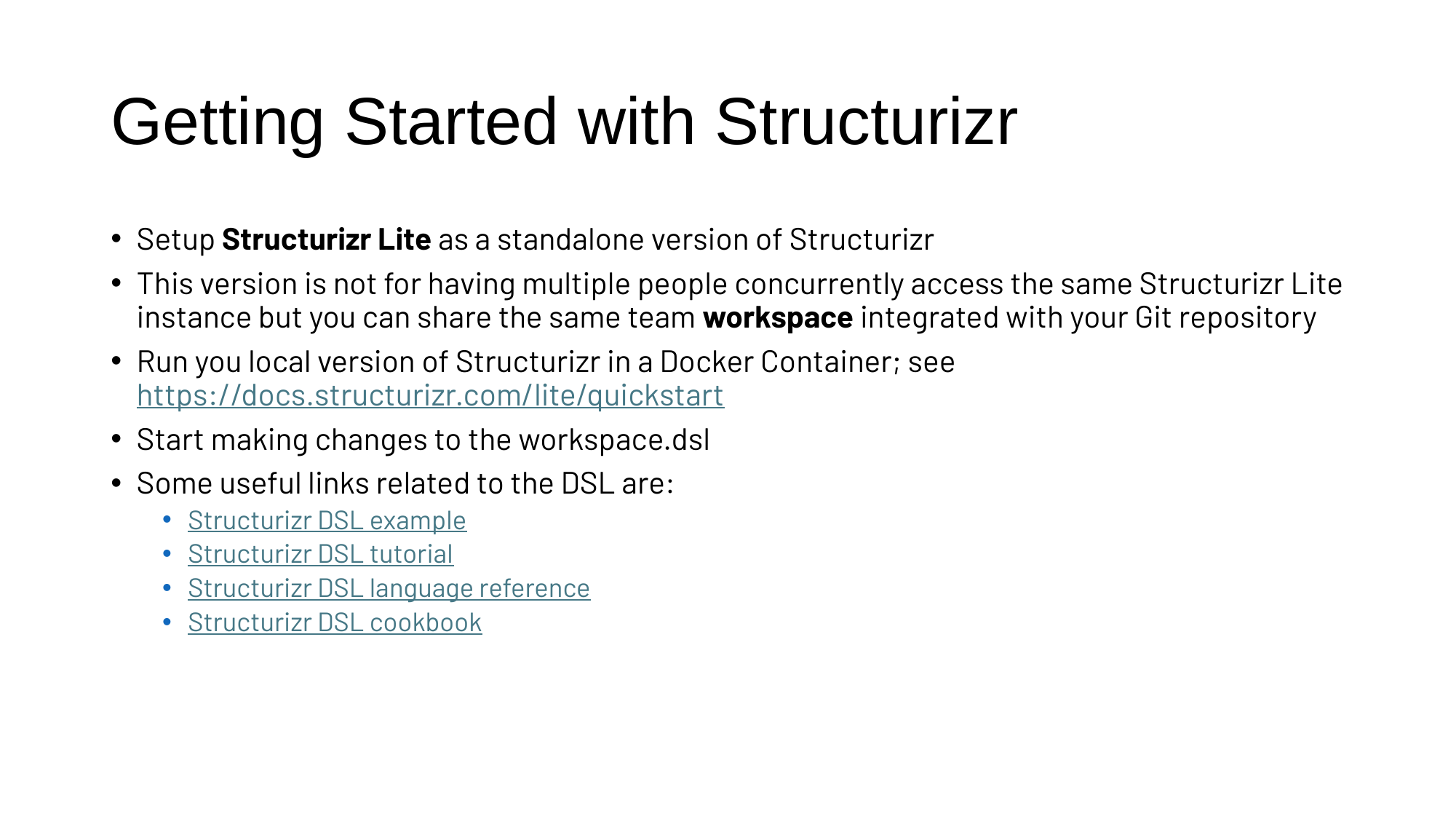

# Getting Started with Structurizr
Setup Structurizr Lite as a standalone version of Structurizr
This version is not for having multiple people concurrently access the same Structurizr Lite instance but you can share the same team workspace integrated with your Git repository
Run you local version of Structurizr in a Docker Container; see https://docs.structurizr.com/lite/quickstart
Start making changes to the workspace.dsl
Some useful links related to the DSL are:
Structurizr DSL example
Structurizr DSL tutorial
Structurizr DSL language reference
Structurizr DSL cookbook